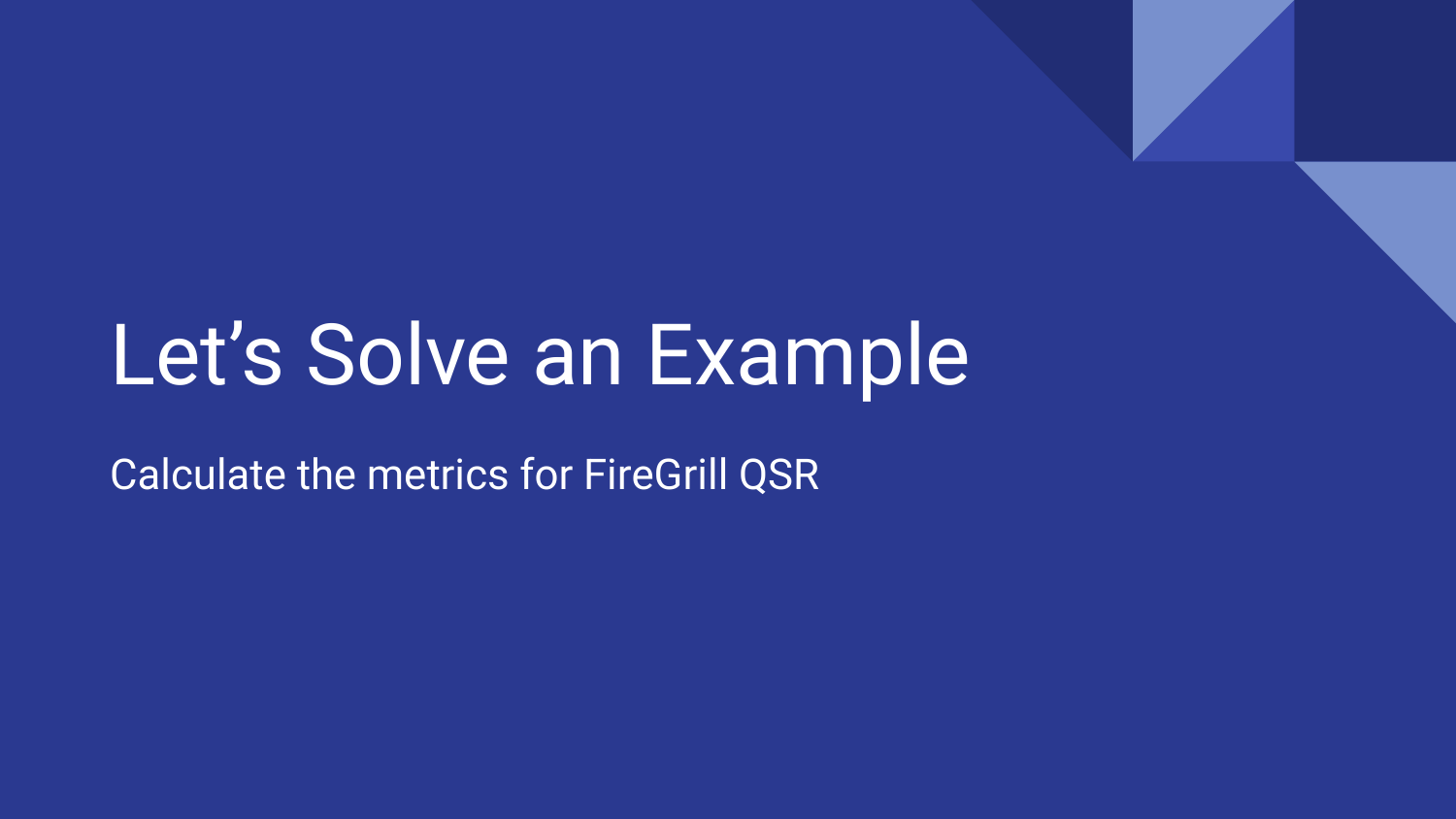

# Let’s Solve an Example
Calculate the metrics for FireGrill QSR